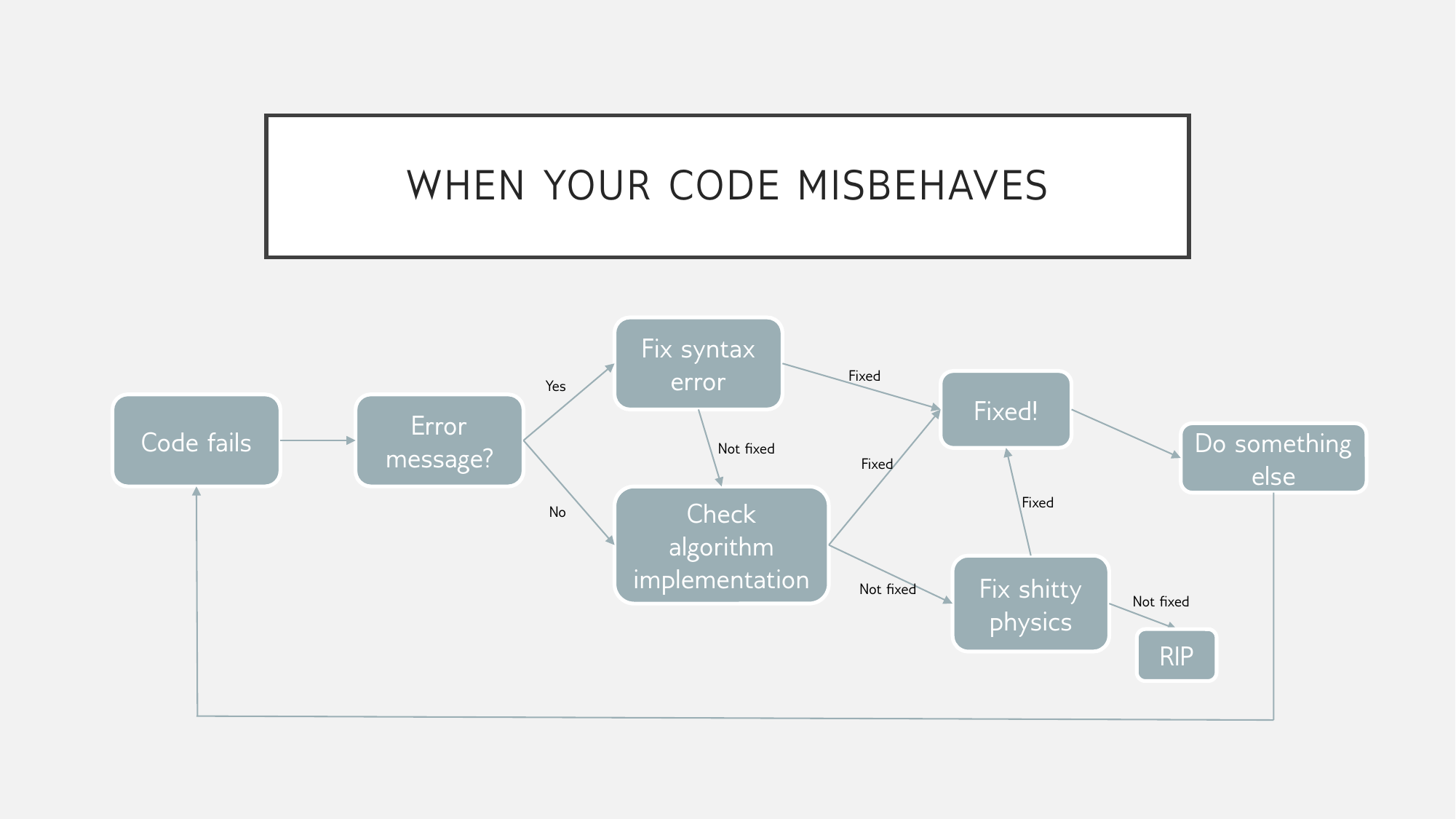

# When your code misbehaves
Fix syntax error
Fixed
Yes
Fixed!
Code fails
Error message?
Do something else
Not fixed
Fixed
Check algorithm implementation
Fixed
No
Fix shitty physics
Not fixed
Not fixed
RIP